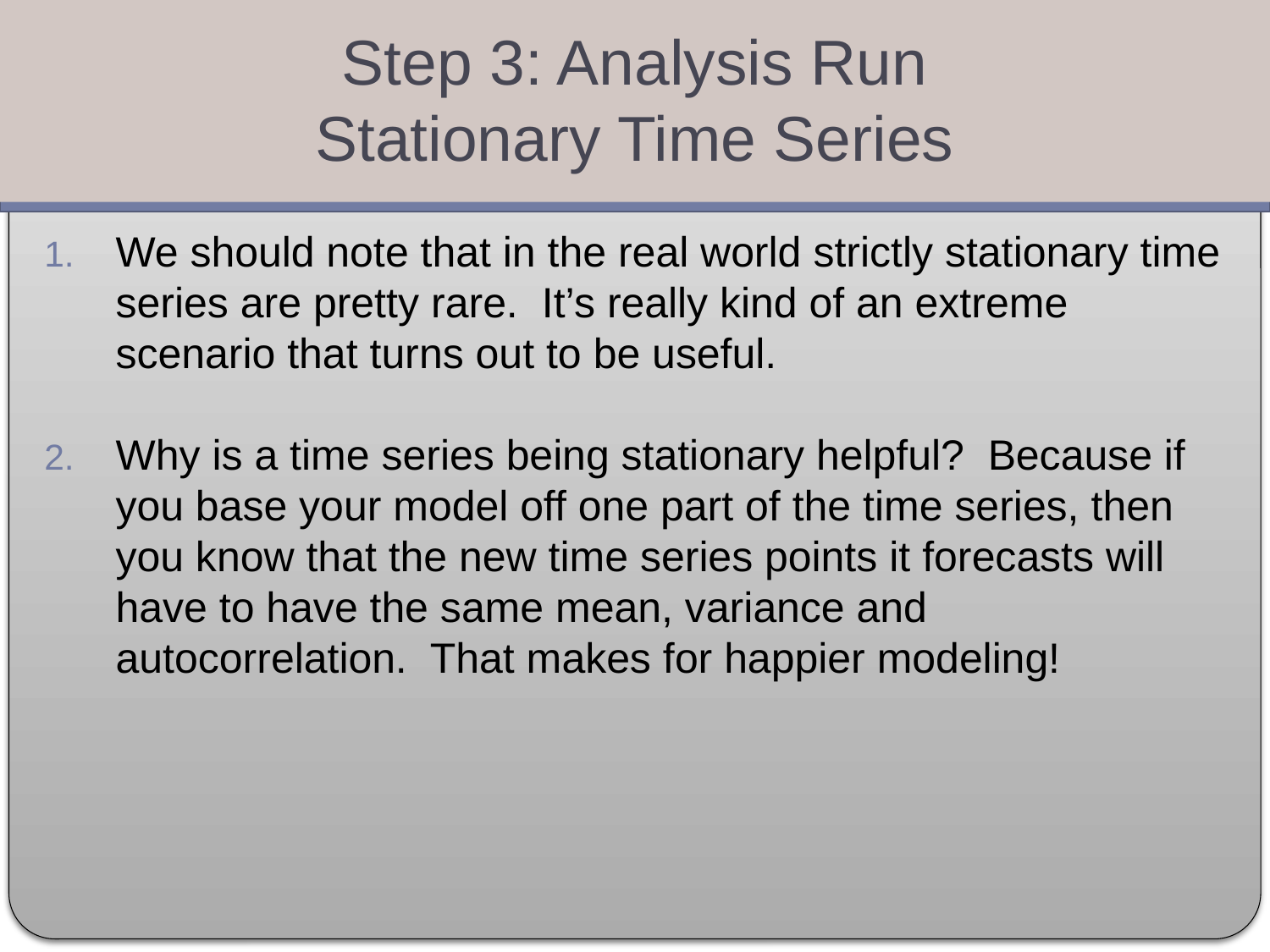

Step 3: Analysis Run
Stationary Time Series
#

We should note that in the real world strictly stationary time series are pretty rare.  It’s really kind of an extreme scenario that turns out to be useful.

Why is a time series being stationary helpful?  Because if you base your model off one part of the time series, then you know that the new time series points it forecasts will have to have the same mean, variance and autocorrelation.  That makes for happier modeling!